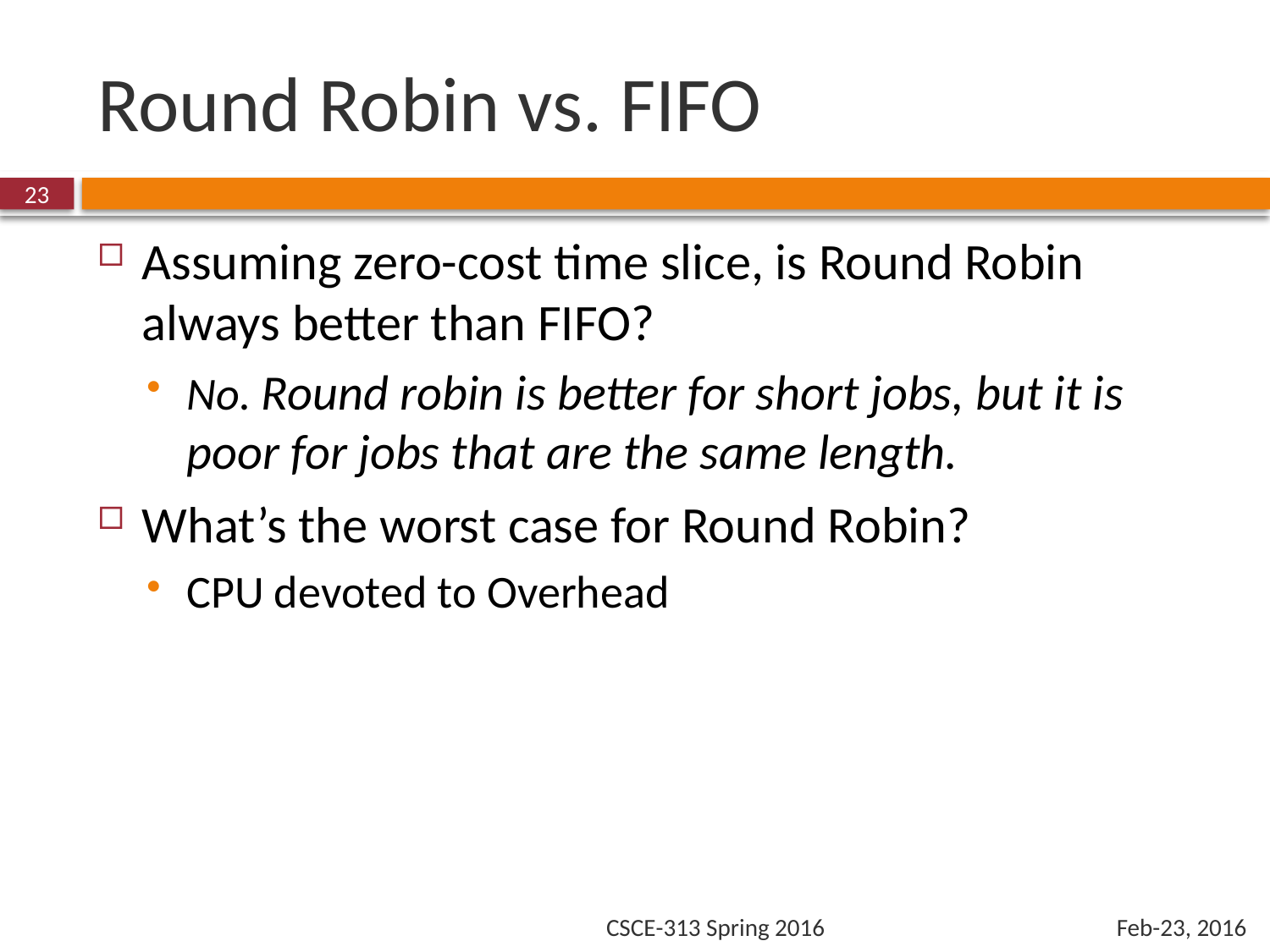

# Round Robin vs. FIFO
23
Assuming zero-cost time slice, is Round Robin always better than FIFO?
No. Round robin is better for short jobs, but it is poor for jobs that are the same length.
What’s the worst case for Round Robin?
CPU devoted to Overhead

CSCE-313 Spring 2016
Feb-23, 2016